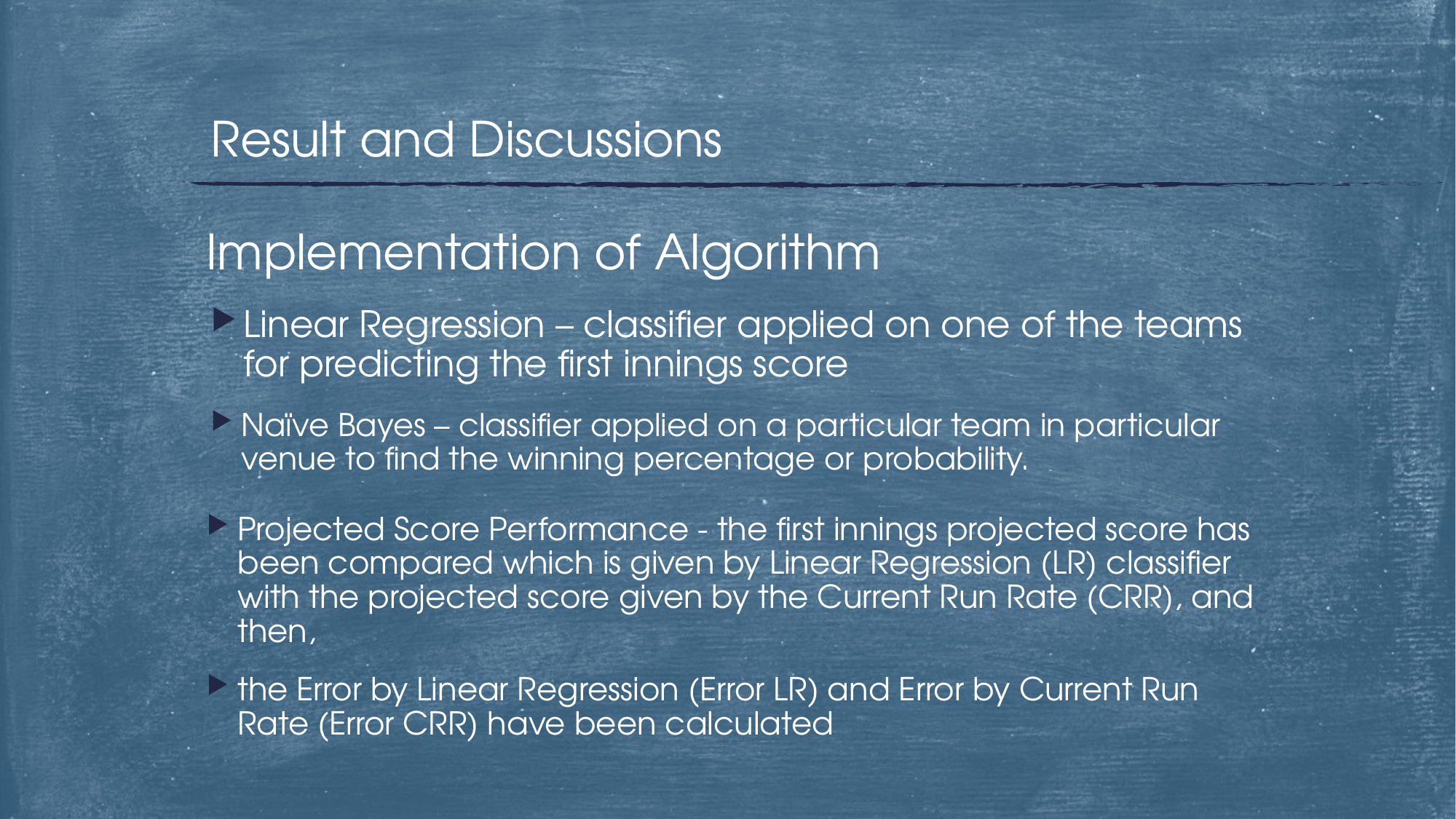

Result and Discussions
# Implementation of Algorithm
Linear Regression – classifier applied on one of the teams for predicting the first innings score
Naïve Bayes – classifier applied on a particular team in particular venue to find the winning percentage or probability.
Projected Score Performance - the first innings projected score has been compared which is given by Linear Regression (LR) classifier with the projected score given by the Current Run Rate (CRR), and then,
the Error by Linear Regression (Error LR) and Error by Current Run Rate (Error CRR) have been calculated